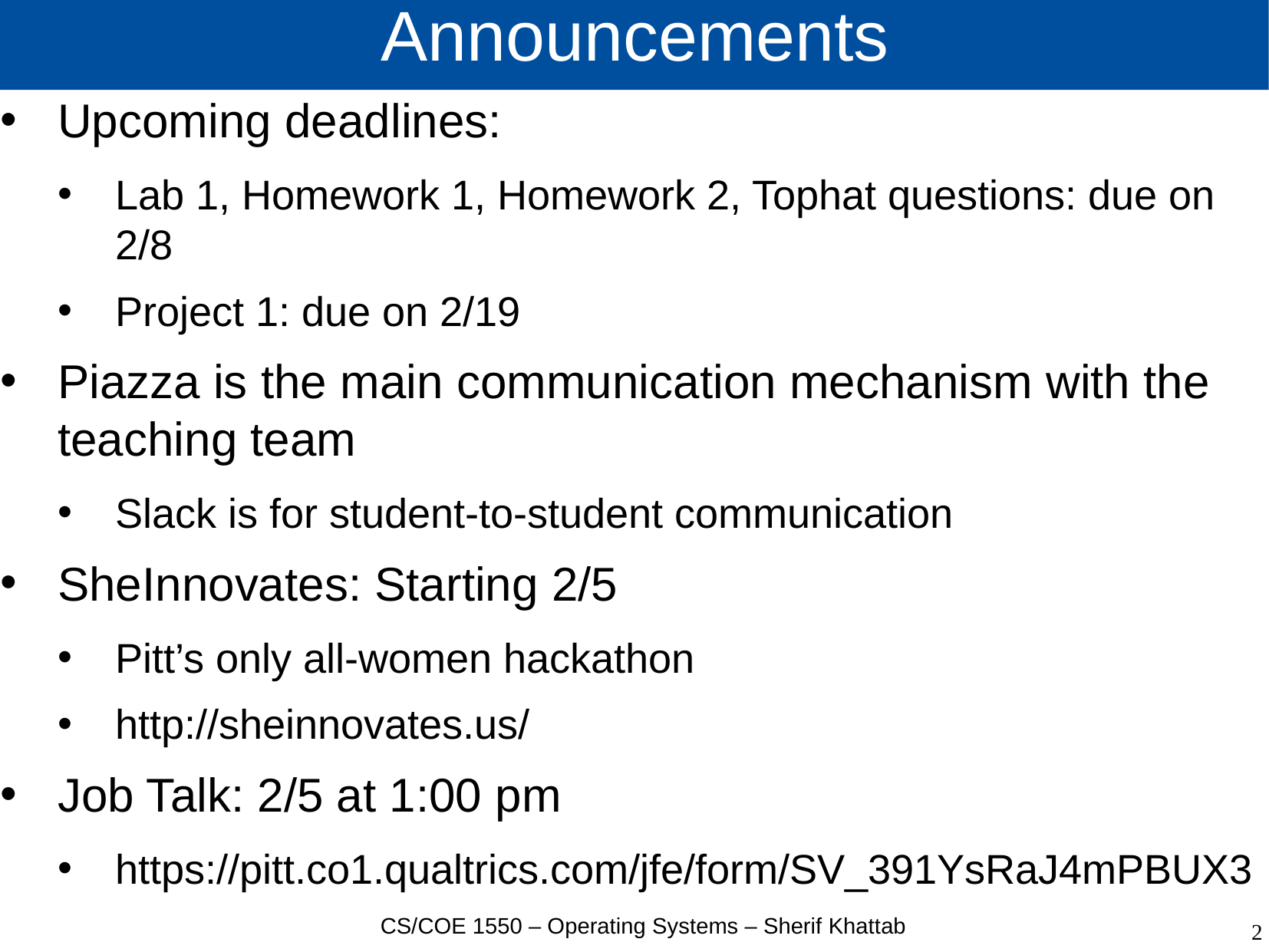

# Announcements
Upcoming deadlines:
Lab 1, Homework 1, Homework 2, Tophat questions: due on 2/8
Project 1: due on 2/19
Piazza is the main communication mechanism with the teaching team
Slack is for student-to-student communication
SheInnovates: Starting 2/5
Pitt’s only all-women hackathon
http://sheinnovates.us/
Job Talk: 2/5 at 1:00 pm
https://pitt.co1.qualtrics.com/jfe/form/SV_391YsRaJ4mPBUX3
CS/COE 1550 – Operating Systems – Sherif Khattab
2